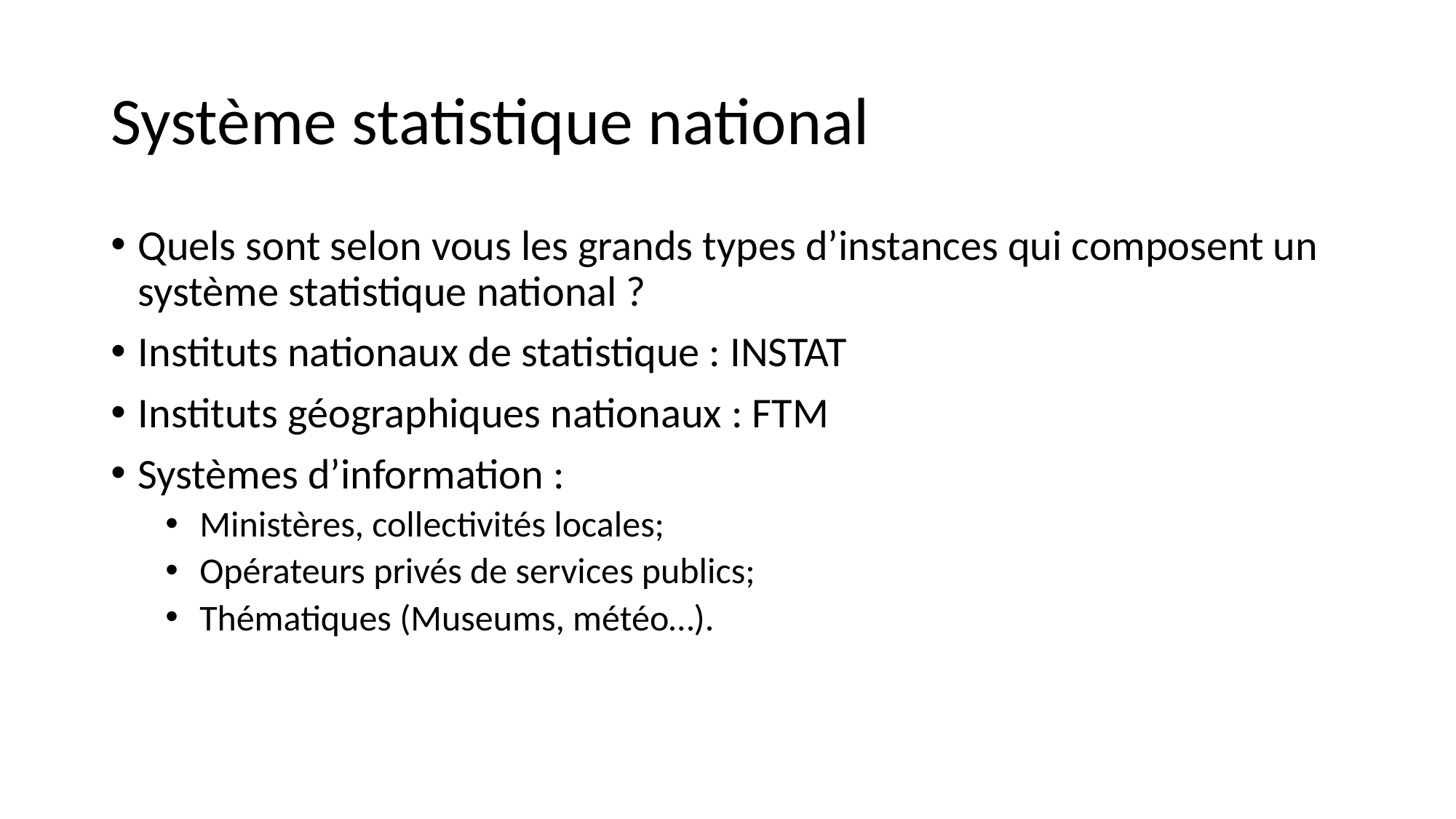

# Système statistique national
Quels sont selon vous les grands types d’instances qui composent un système statistique national ?
Instituts nationaux de statistique : INSTAT
Instituts géographiques nationaux : FTM
Systèmes d’information :
Ministères, collectivités locales;
Opérateurs privés de services publics;
Thématiques (Museums, météo…).